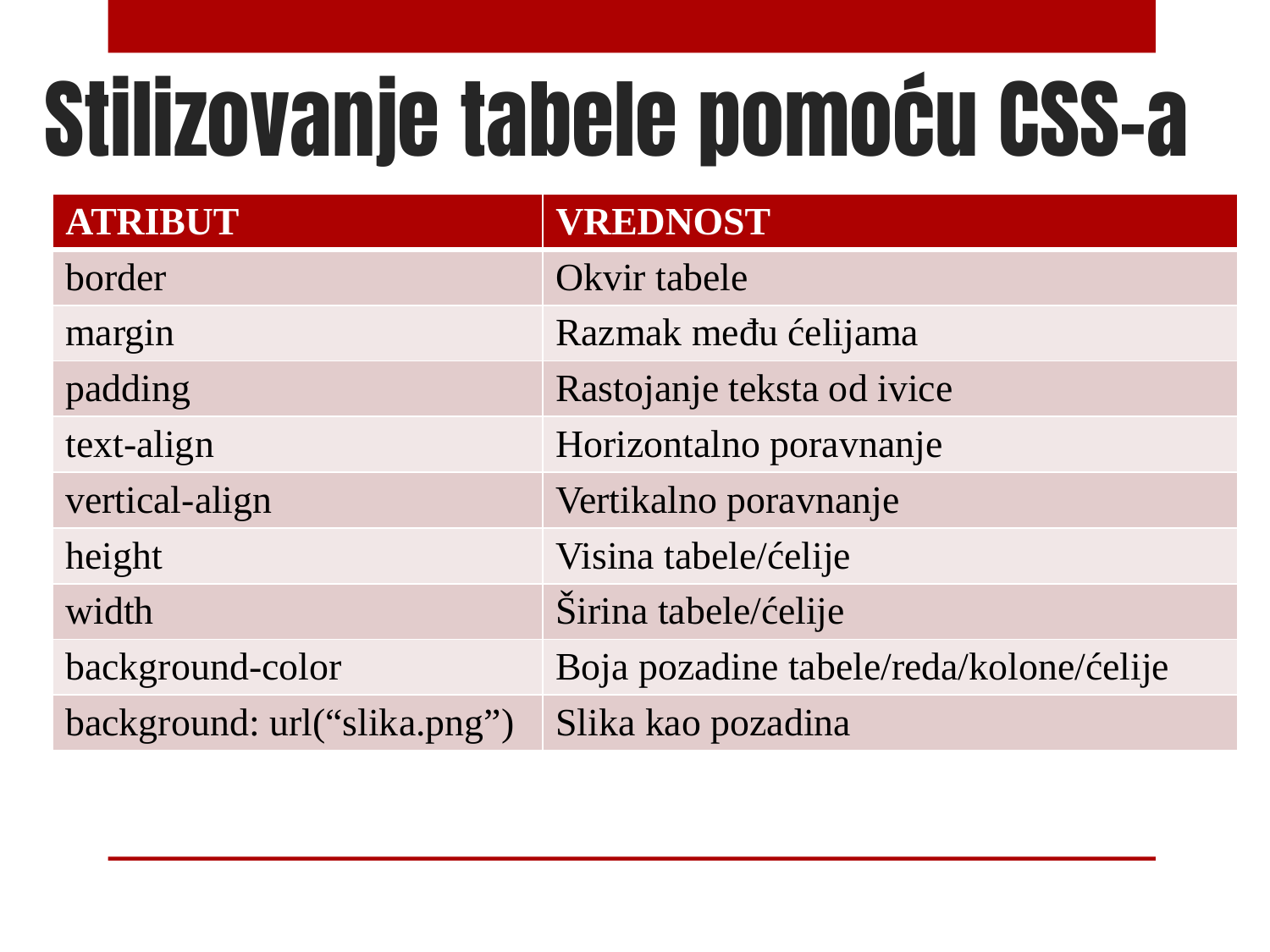

# Stilizovanje tabele pomoću CSS-a
| ATRIBUT | VREDNOST |
| --- | --- |
| border | Okvir tabele |
| margin | Razmak među ćelijama |
| padding | Rastojanje teksta od ivice |
| text-align | Horizontalno poravnanje |
| vertical-align | Vertikalno poravnanje |
| height | Visina tabele/ćelije |
| width | Širina tabele/ćelije |
| background-color | Boja pozadine tabele/reda/kolone/ćelije |
| background: url(“slika.png”) | Slika kao pozadina |